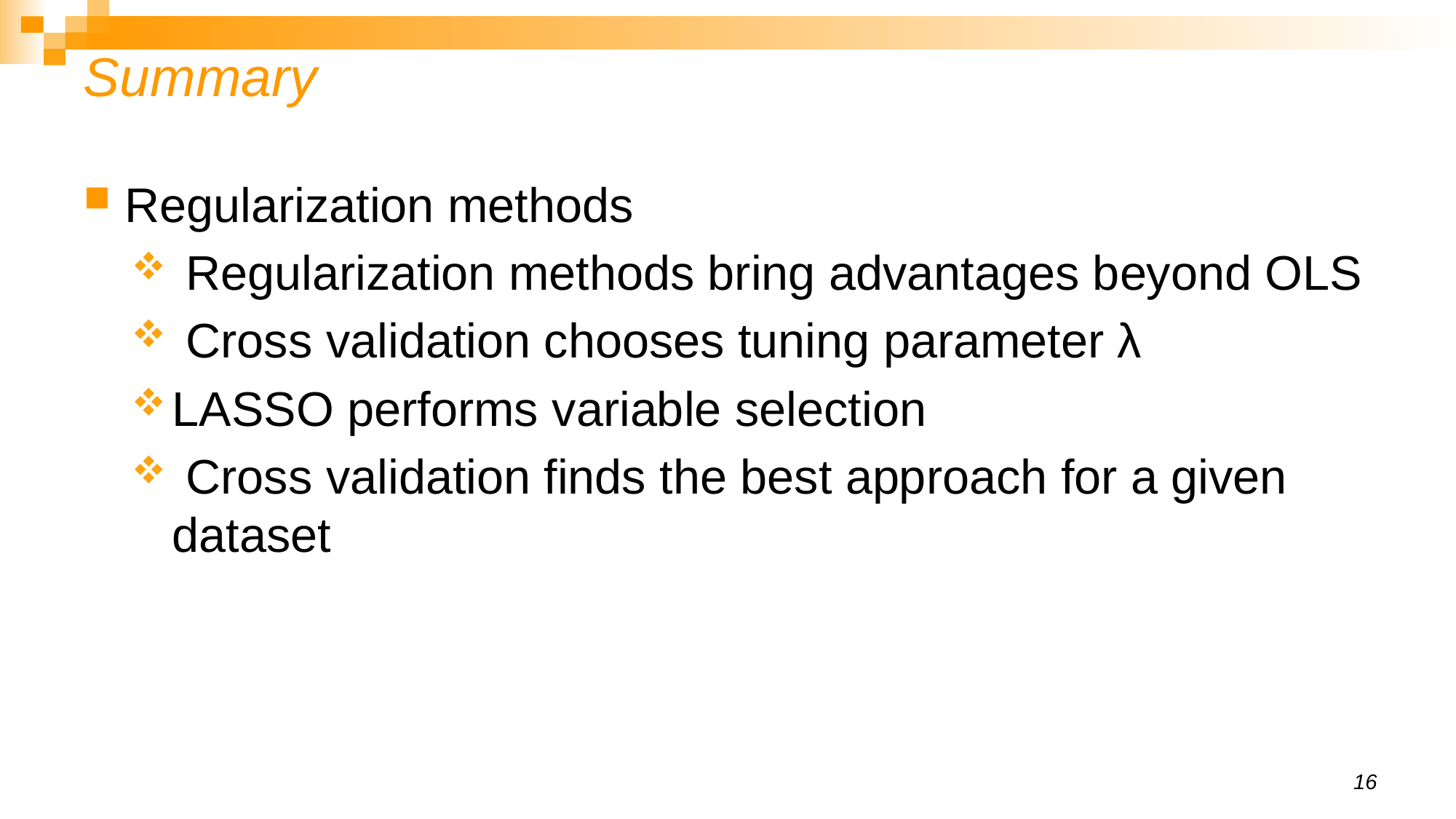

# Summary
Regularization methods
 Regularization methods bring advantages beyond OLS
 Cross validation chooses tuning parameter λ
LASSO performs variable selection
 Cross validation finds the best approach for a given dataset
16